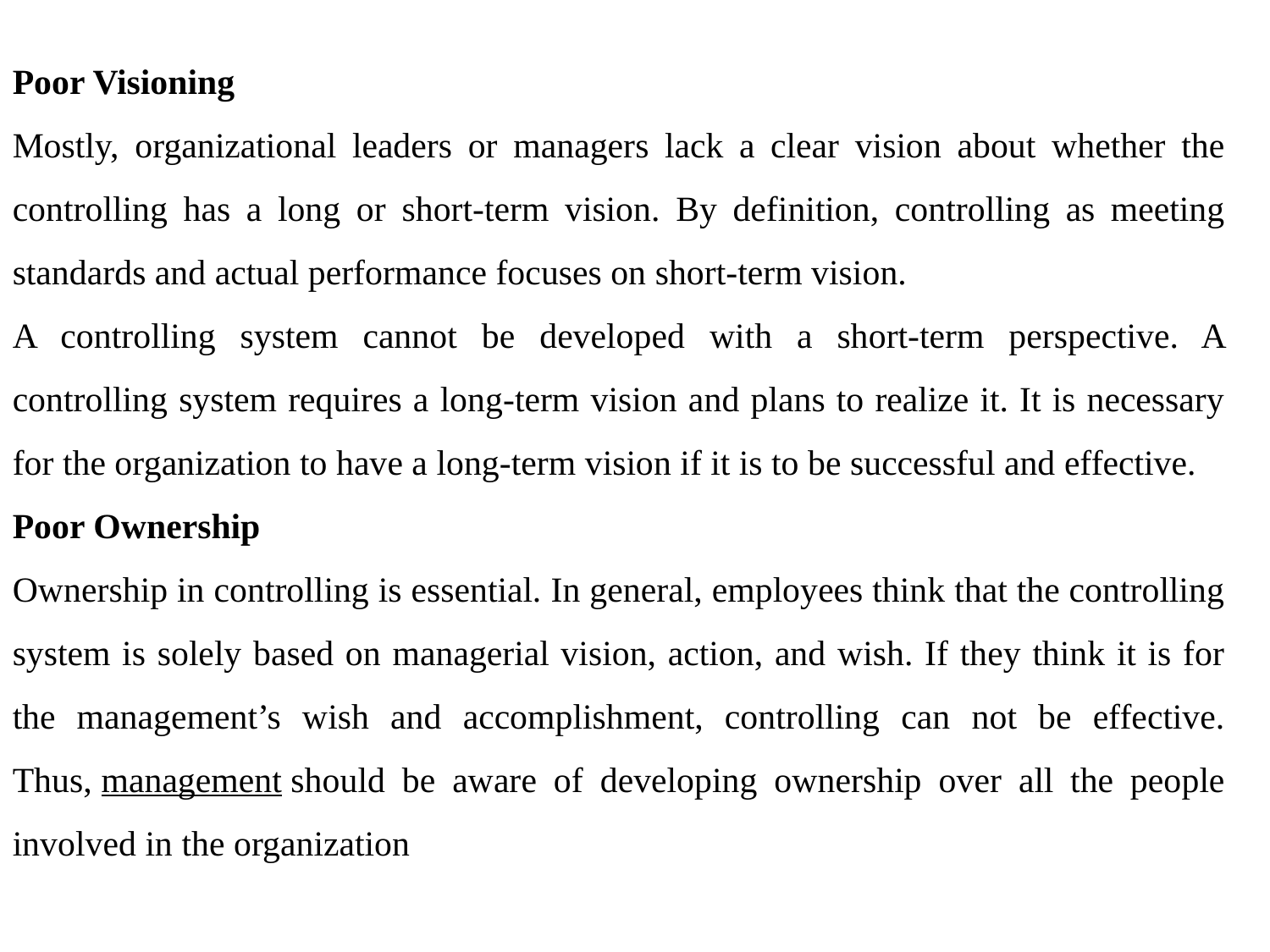

Poor Visioning
Mostly, organizational leaders or managers lack a clear vision about whether the controlling has a long or short-term vision. By definition, controlling as meeting standards and actual performance focuses on short-term vision.
A controlling system cannot be developed with a short-term perspective. A controlling system requires a long-term vision and plans to realize it. It is necessary for the organization to have a long-term vision if it is to be successful and effective.
Poor Ownership
Ownership in controlling is essential. In general, employees think that the controlling system is solely based on managerial vision, action, and wish. If they think it is for the management’s wish and accomplishment, controlling can not be effective. Thus, management should be aware of developing ownership over all the people involved in the organization